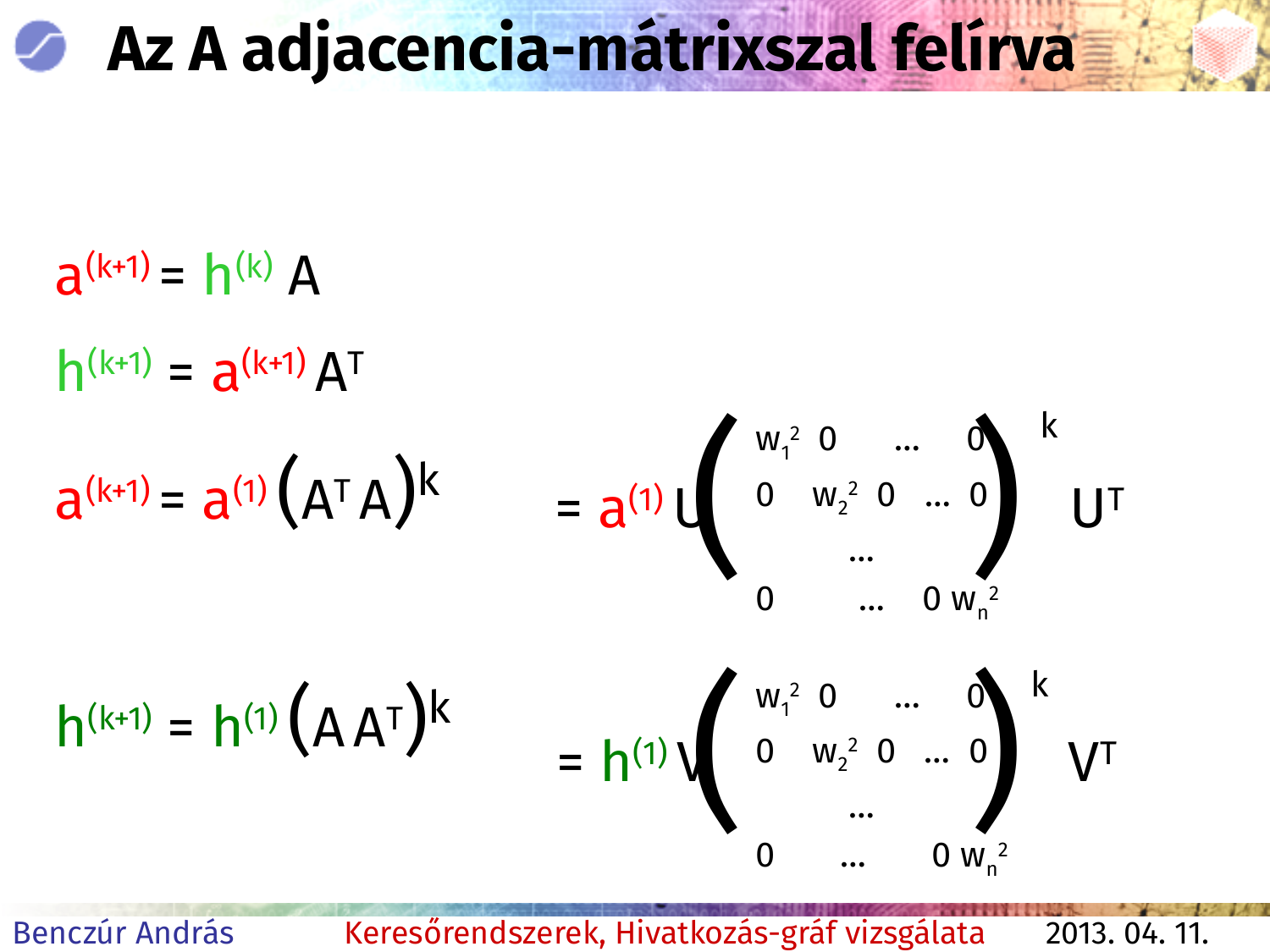

# Az A adjacencia-mátrixszal felírva
a(k+1) = h(k) A
h(k+1) = a(k+1) AT
a(k+1) = a(1) (AT A)k

h(k+1) = h(1) (A AT)k
(     )
w12  0      …     0
0    w22  0   …  0
          …
0         …    0 wn2
k
= a(1) U                        UT
(     )
w12  0      …     0
0    w22  0   …  0
          …
0       …       0 wn2
k
= h(1) V                        VT